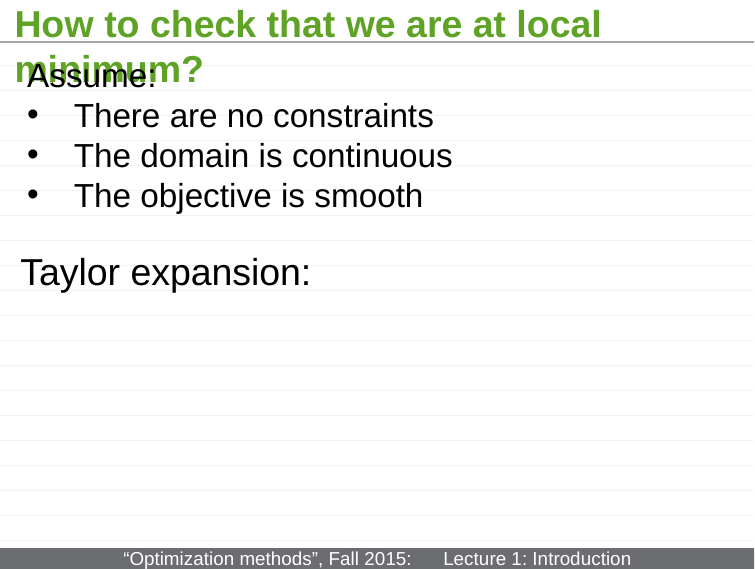

# How to check that we are at local minimum?
Assume:
There are no constraints
The domain is continuous
The objective is smooth
Taylor expansion: